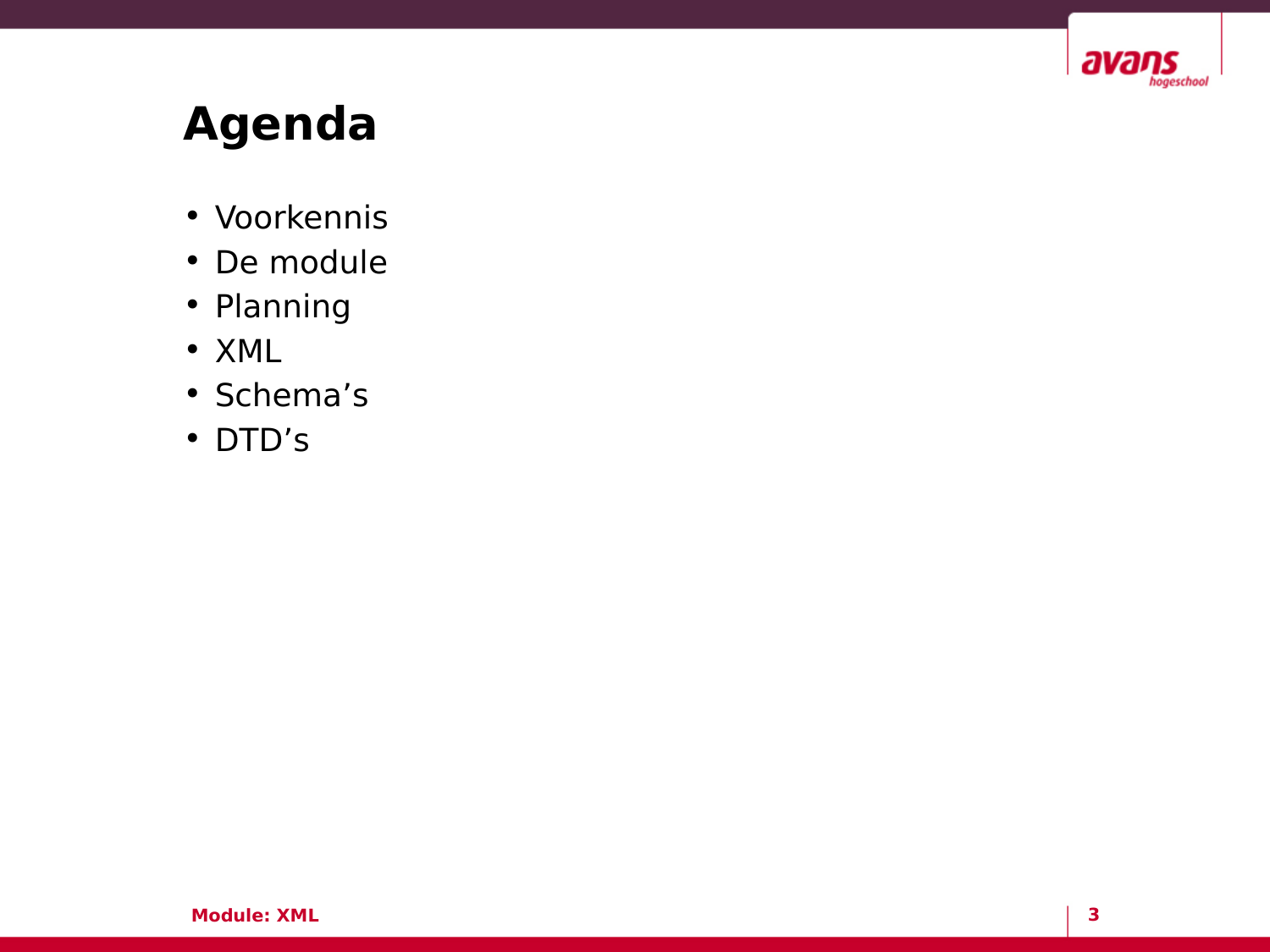

# Agenda
Voorkennis
De module
Planning
XML
Schema’s
DTD’s
3